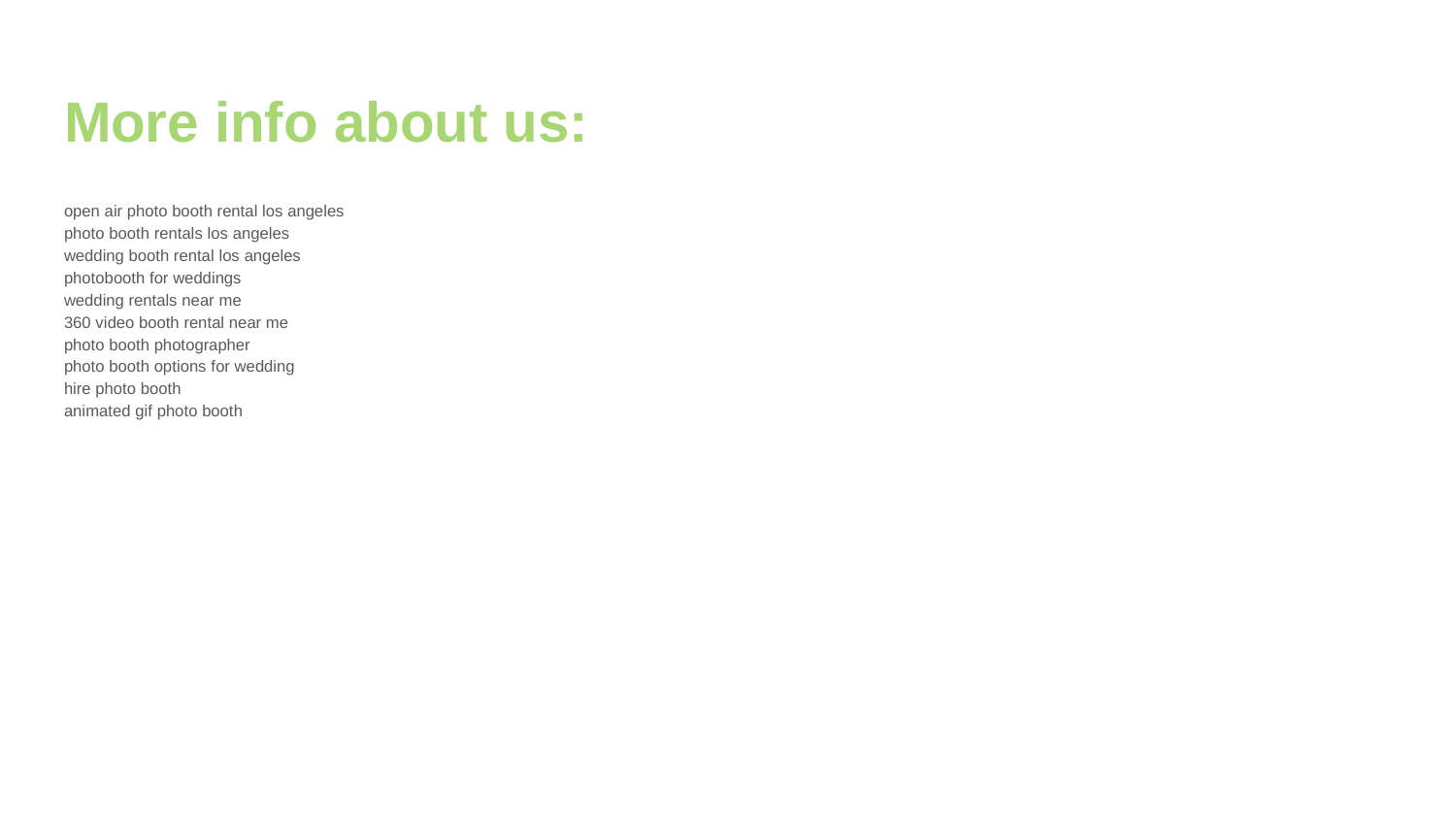

# More info about us:
open air photo booth rental los angeles
photo booth rentals los angeles
wedding booth rental los angeles
photobooth for weddings
wedding rentals near me
360 video booth rental near me
photo booth photographer
photo booth options for wedding
hire photo booth
animated gif photo booth